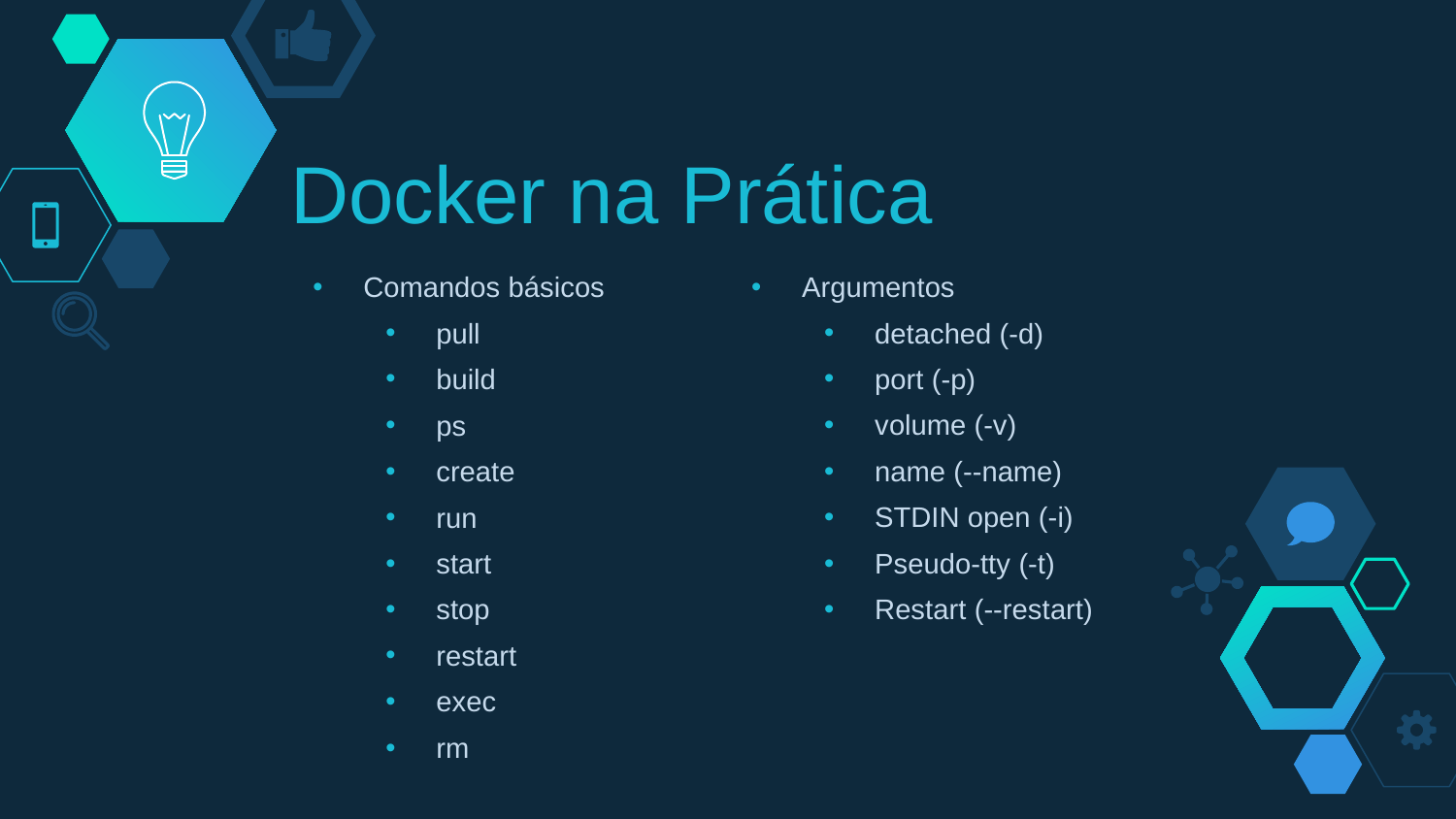

# Docker na Prática
Comandos básicos
pull
build
ps
create
run
start
stop
restart
exec
rm
Argumentos
detached (-d)
port (-p)
volume (-v)
name (--name)
STDIN open (-i)
Pseudo-tty (-t)
Restart (--restart)

9